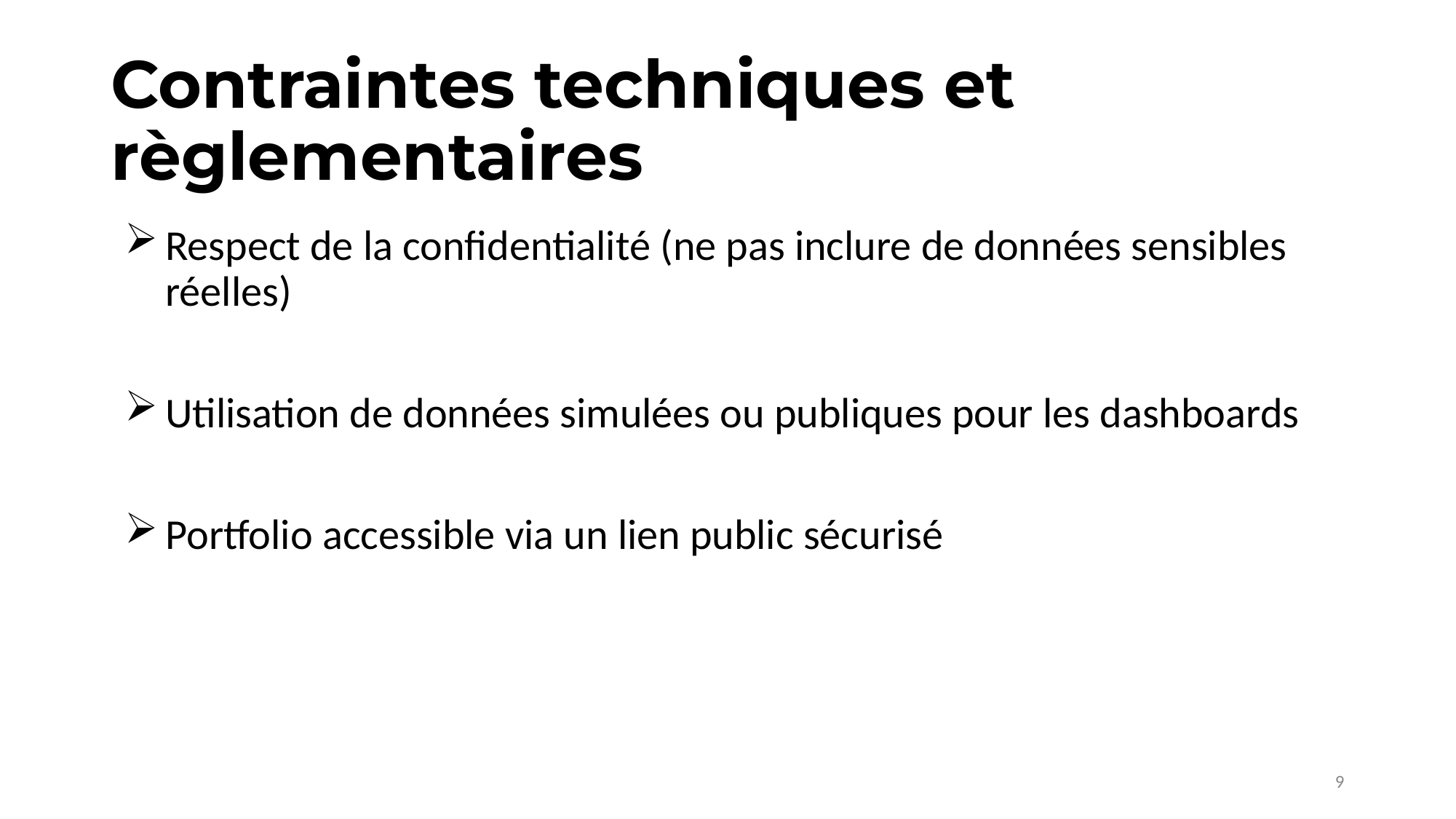

# Contraintes techniques et règlementaires
Respect de la confidentialité (ne pas inclure de données sensibles réelles)

Utilisation de données simulées ou publiques pour les dashboards

Portfolio accessible via un lien public sécurisé

9